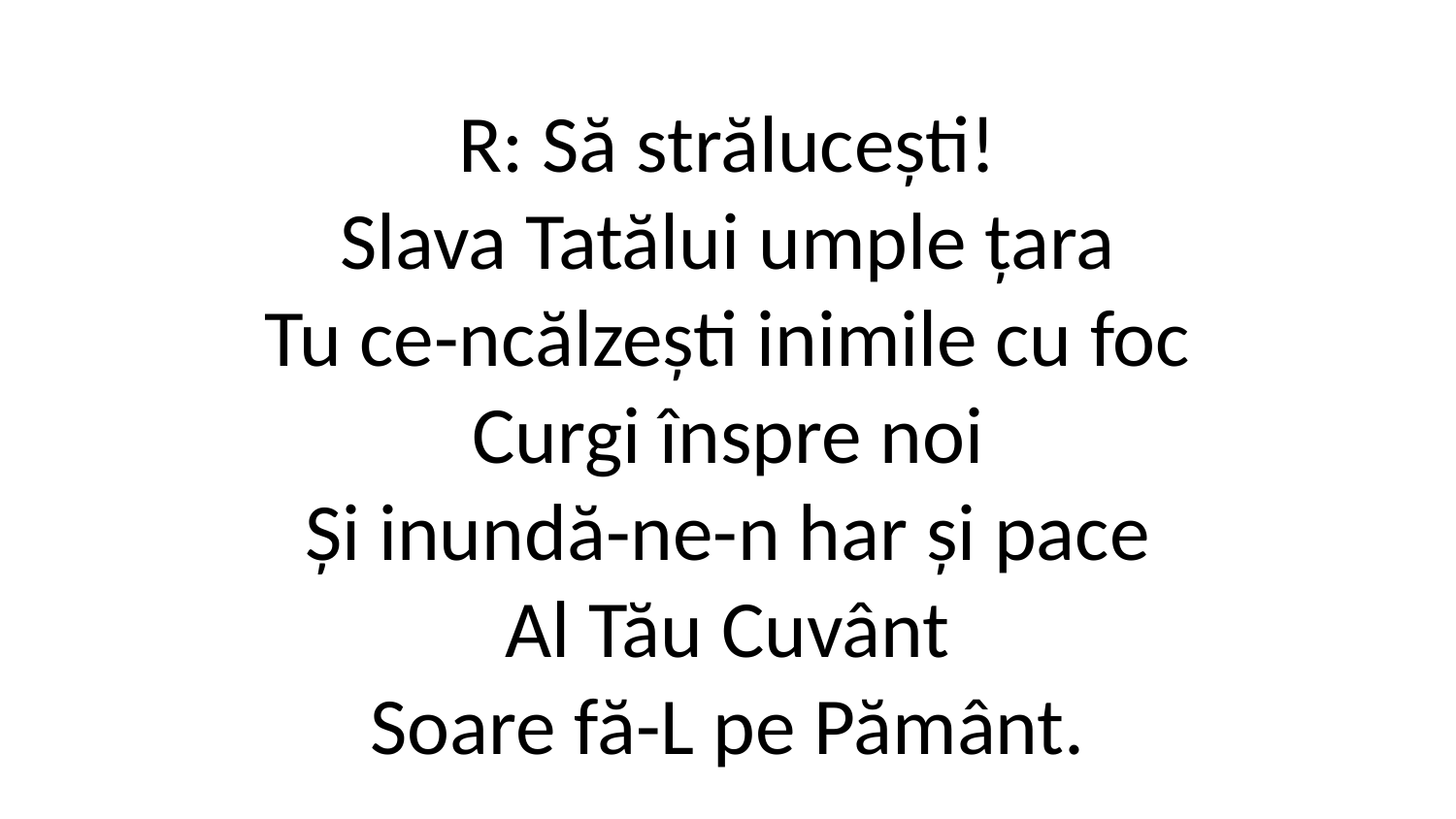

R: Să strălucești!
Slava Tatălui umple țara
Tu ce-ncălzești inimile cu foc
Curgi înspre noi
Și inundă-ne-n har și pace
Al Tău Cuvânt
Soare fă-L pe Pământ.